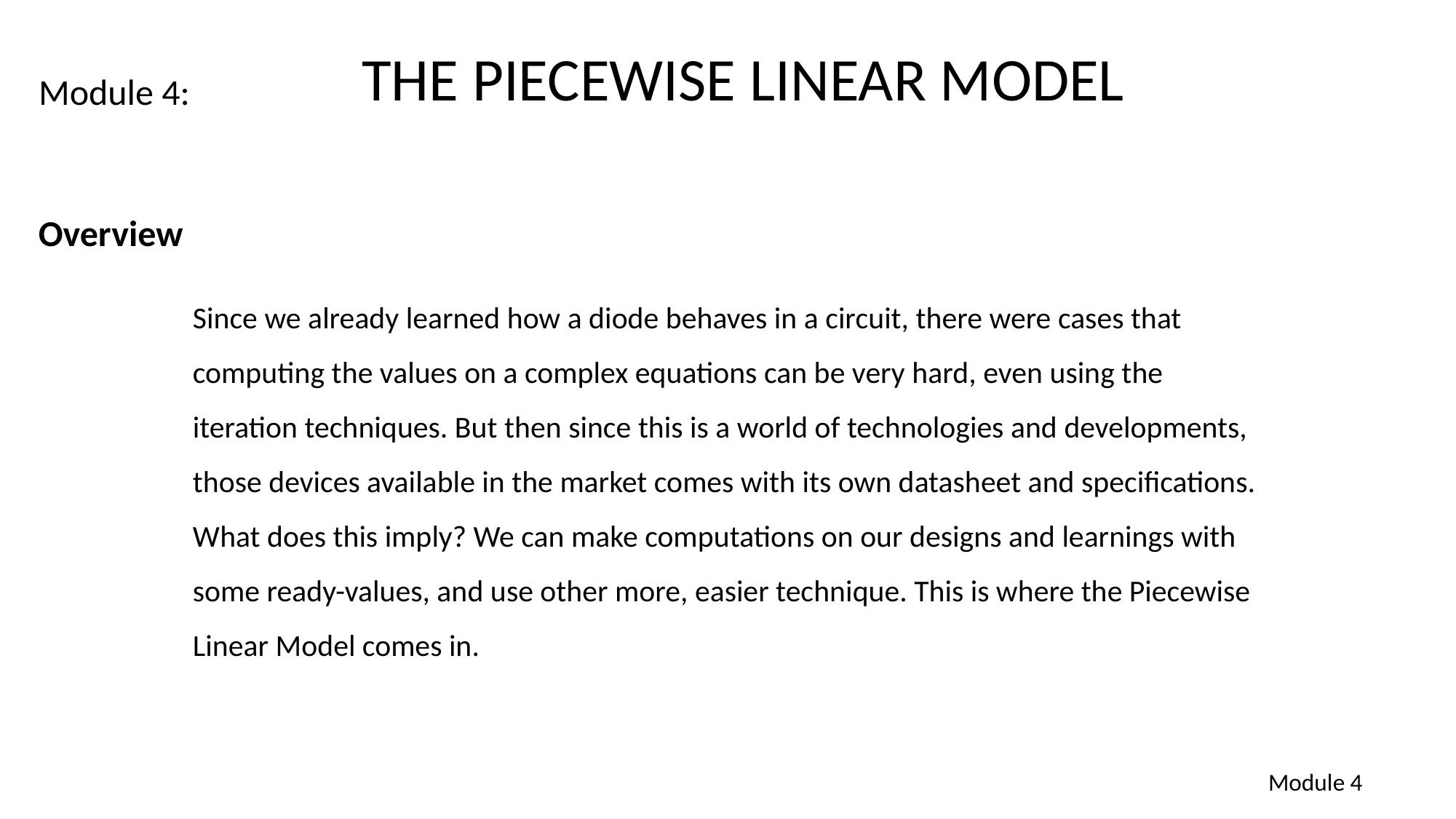

# Module 4:
THE PIECEWISE LINEAR MODEL
Overview
Since we already learned how a diode behaves in a circuit, there were cases that computing the values on a complex equations can be very hard, even using the iteration techniques. But then since this is a world of technologies and developments, those devices available in the market comes with its own datasheet and specifications. What does this imply? We can make computations on our designs and learnings with some ready-values, and use other more, easier technique. This is where the Piecewise Linear Model comes in.
Module 4